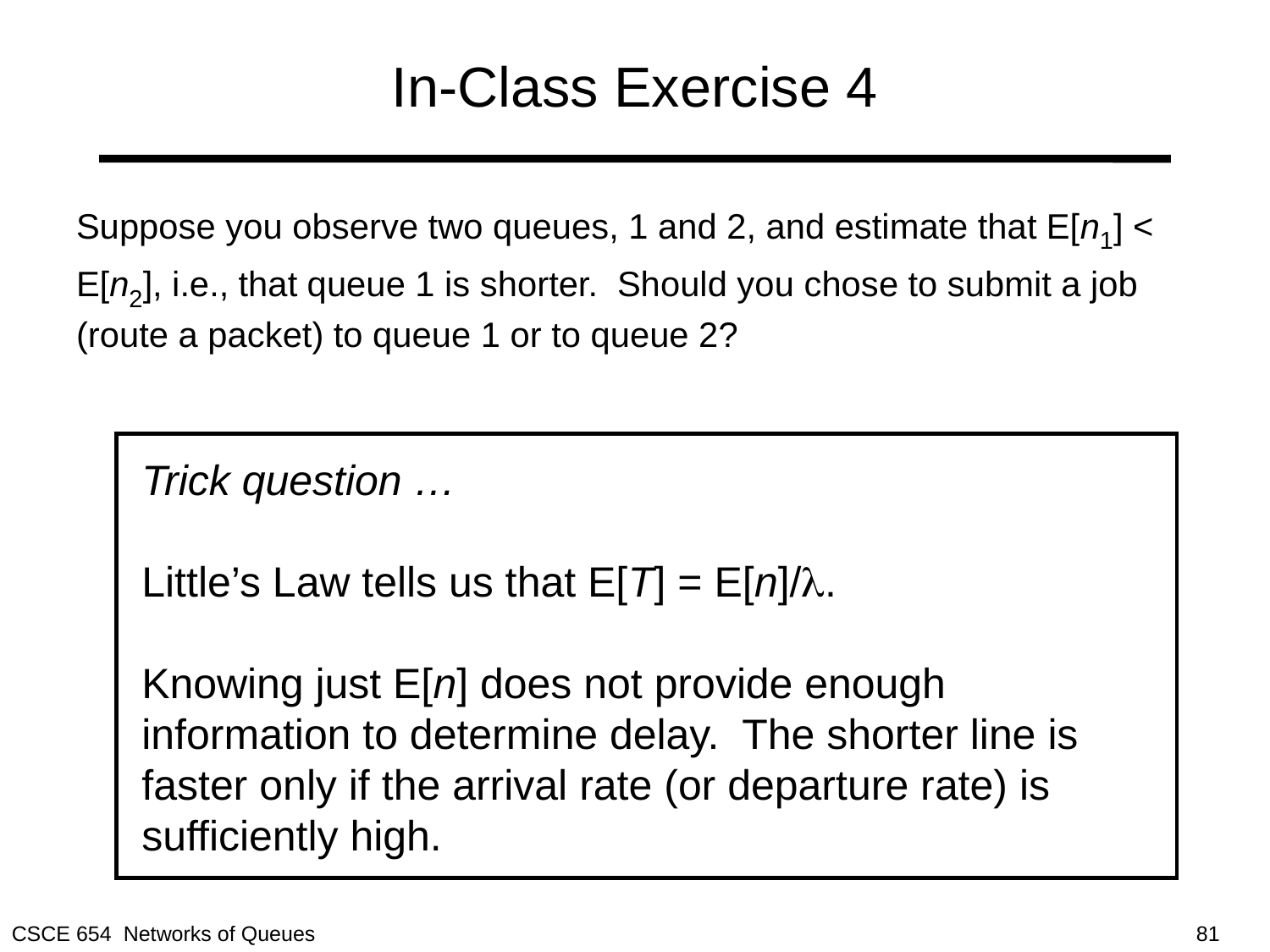

# In-Class Exercise 4
Suppose you observe two queues, 1 and 2, and estimate that E[n1] < E[n2], i.e., that queue 1 is shorter.  Should you chose to submit a job (route a packet) to queue 1 or to queue 2?
Trick question …

Little’s Law tells us that E[T] = E[n]/λ.

Knowing just E[n] does not provide enough information to determine delay.  The shorter line is faster only if the arrival rate (or departure rate) is sufficiently high.